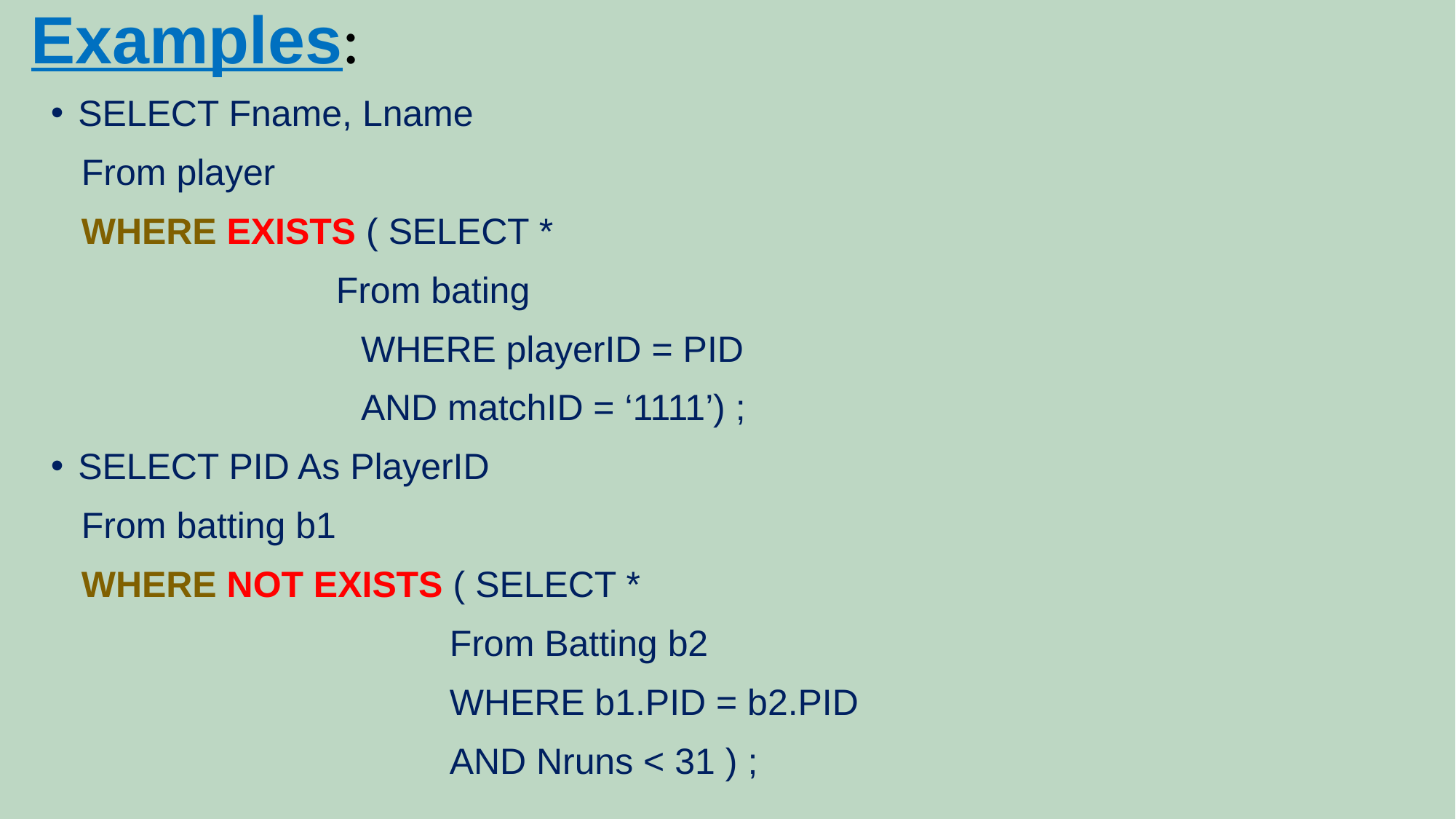

# Examples:
SELECT Fname, Lname
   From player
   WHERE EXISTS ( SELECT *
                            From bating
		         WHERE playerID = PID
		         AND matchID = ‘1111’) ;
SELECT PID As PlayerID
   From batting b1
   WHERE NOT EXISTS ( SELECT *
			       From Batting b2
			       WHERE b1.PID = b2.PID
			       AND Nruns < 31 ) ;